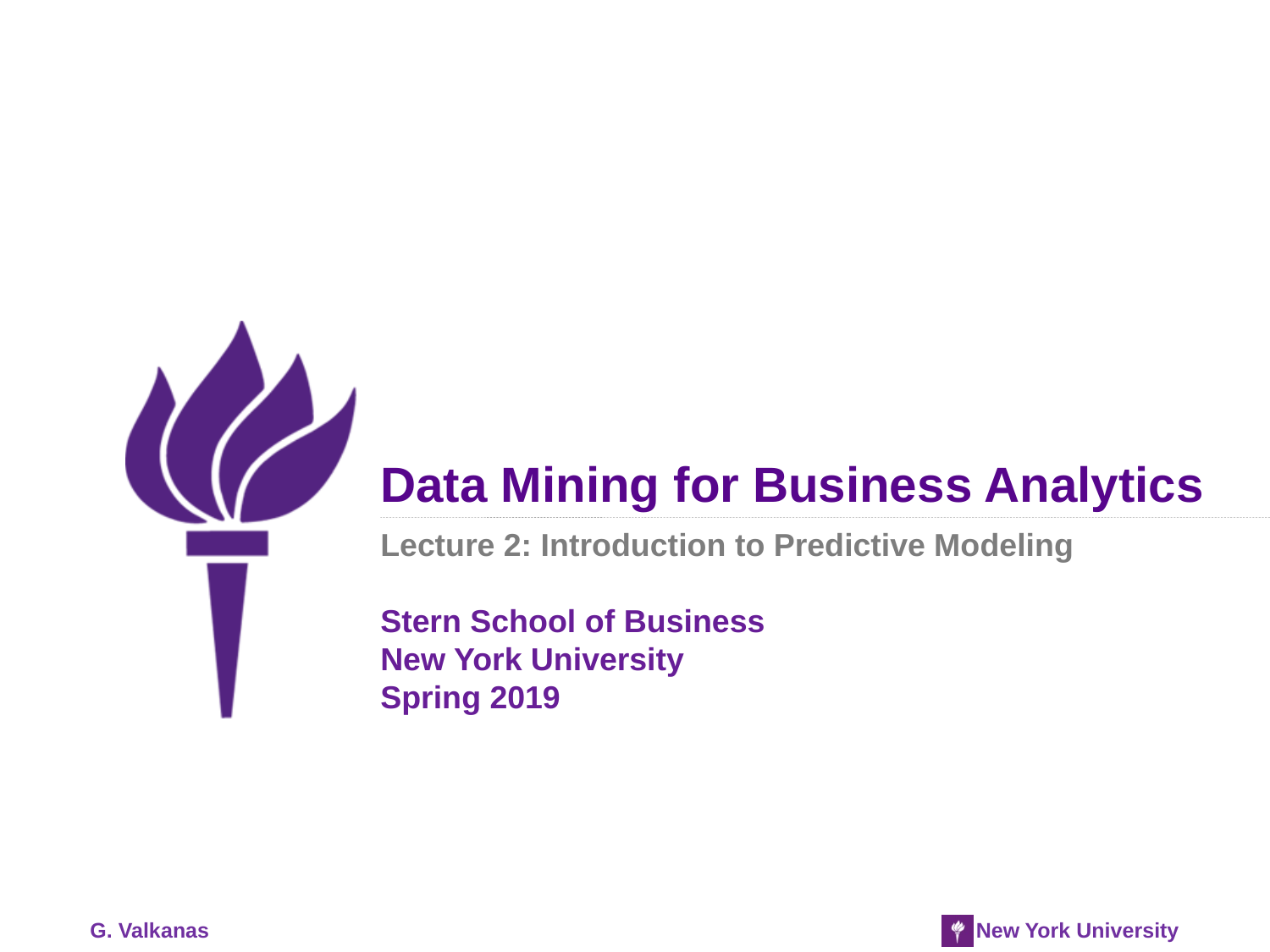

# Data Mining for Business Analytics
Lecture 2: Introduction to Predictive Modeling
Stern School of Business
New York University
Spring 2019